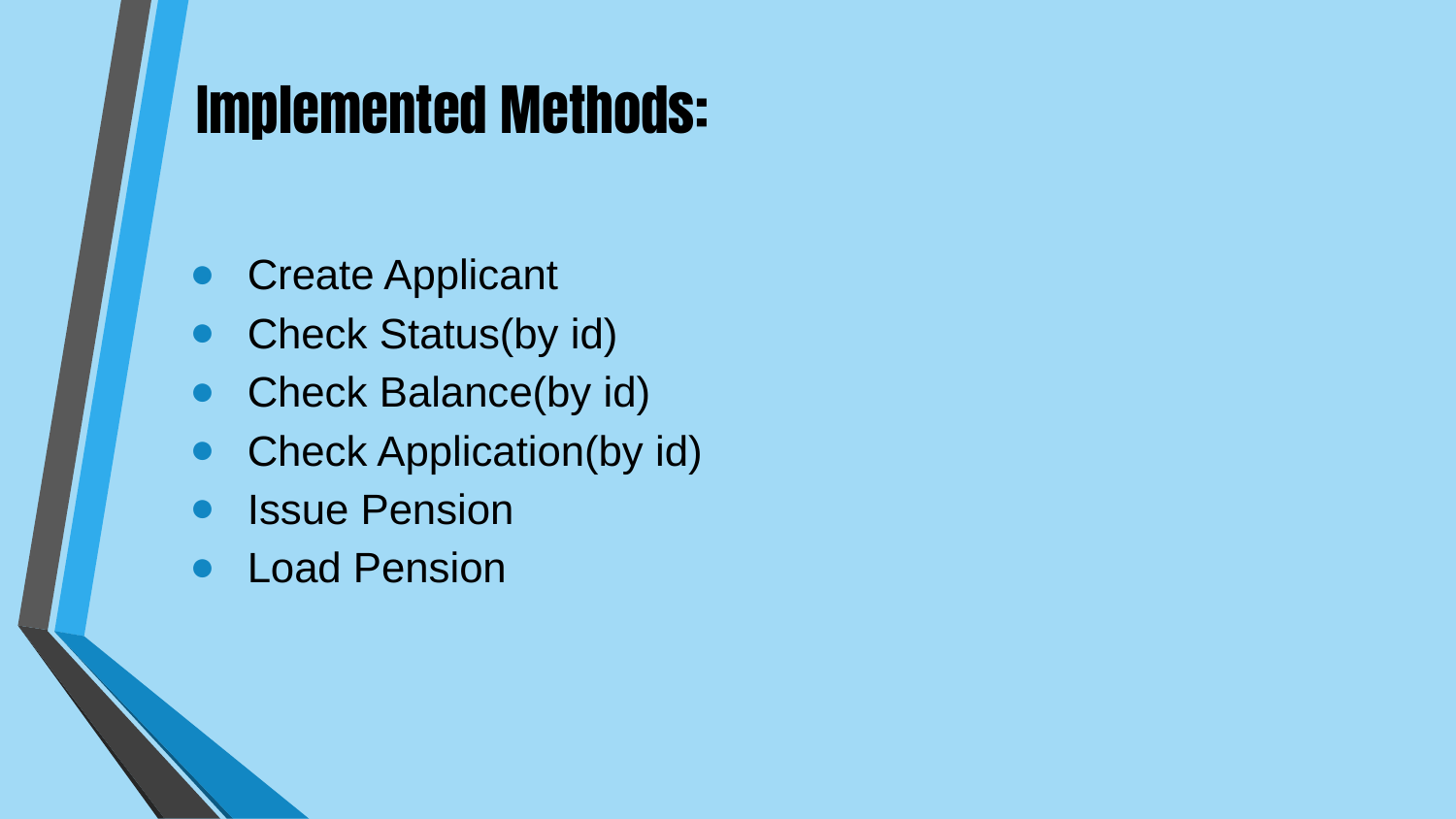

# Implemented Methods:
Create Applicant
Check Status(by id)
Check Balance(by id)
Check Application(by id)
Issue Pension
Load Pension